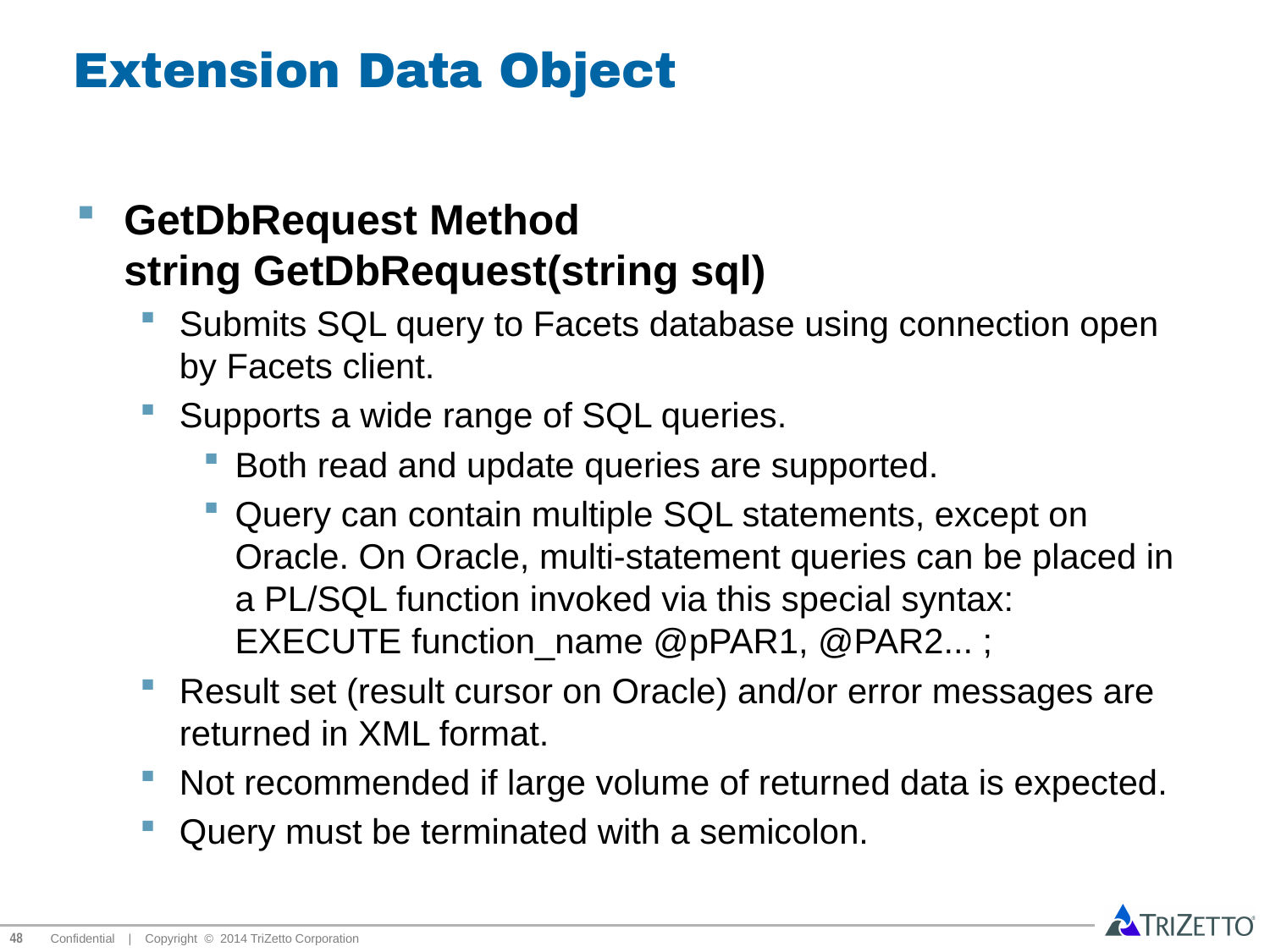

# Extension Data Object
GetDbRequest Method
string GetDbRequest(string sql)
Submits SQL query to Facets database using connection open by Facets client.
Supports a wide range of SQL queries.
Both read and update queries are supported.
Query can contain multiple SQL statements, except on Oracle. On Oracle, multi-statement queries can be placed in a PL/SQL function invoked via this special syntax:
EXECUTE function_name @pPAR1, @PAR2... ;
Result set (result cursor on Oracle) and/or error messages are returned in XML format.
Not recommended if large volume of returned data is expected.
Query must be terminated with a semicolon.